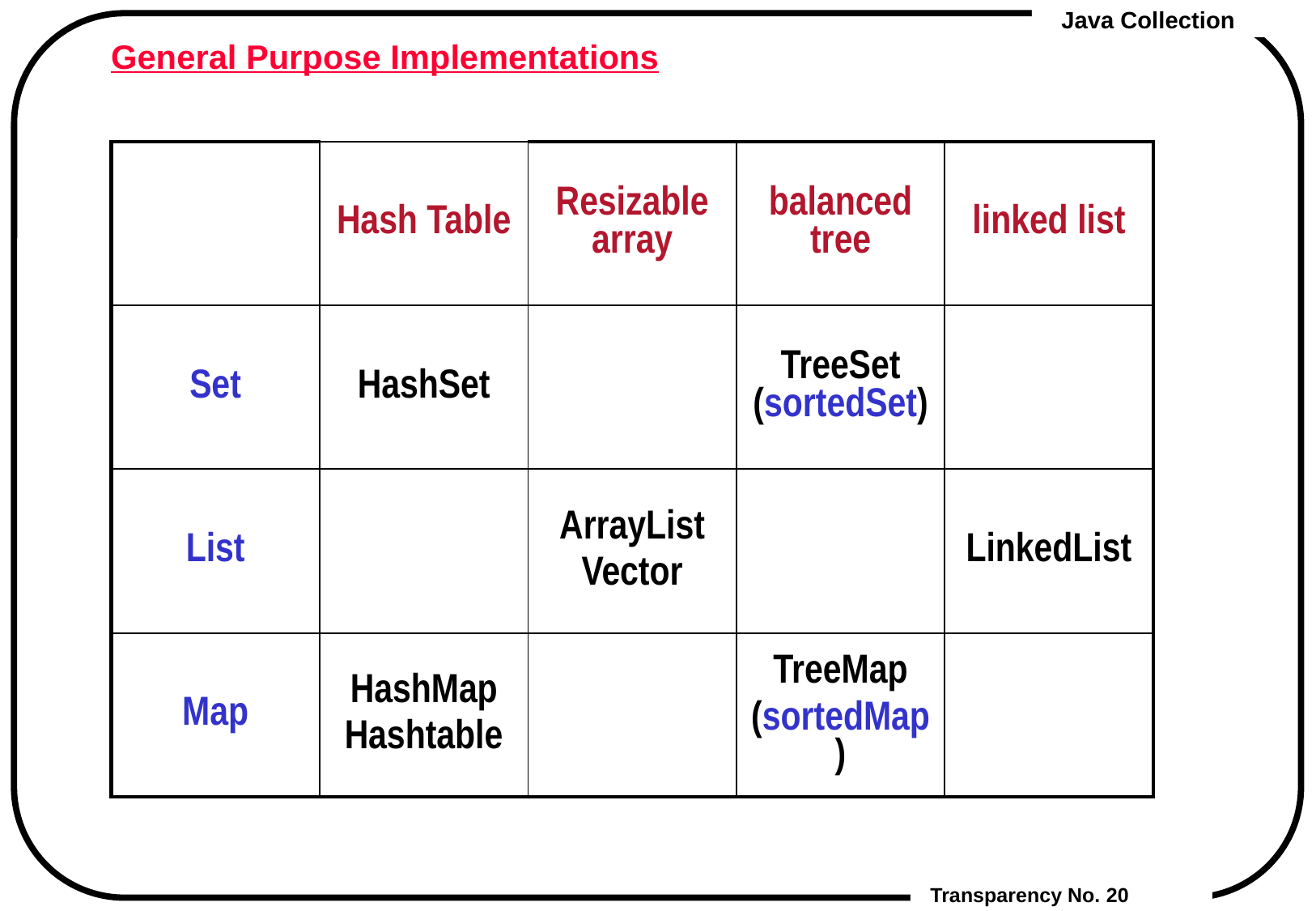

# General Purpose Implementations

|  | Hash Table | Resizable array | balanced tree | linked list |
| --- | --- | --- | --- | --- |
| Set | HashSet |  | TreeSet (sortedSet) |  |
| List |  | ArrayList Vector |  | LinkedList |
| Map | HashMap Hashtable |  | TreeMap (sortedMap) |  |